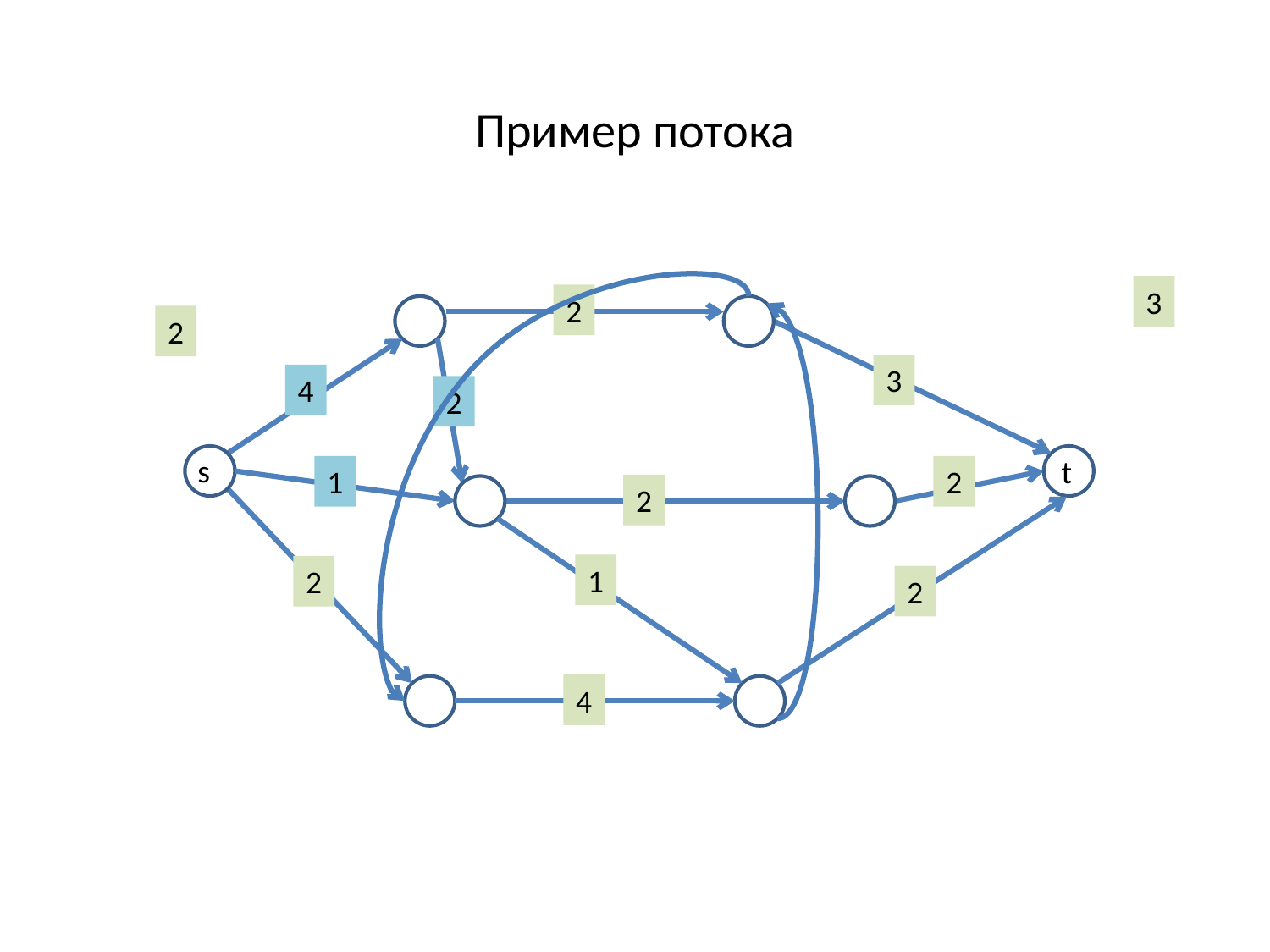

Пример потока
3
2

2
3
4
2
s

t
1
2
2

1
2
2
4